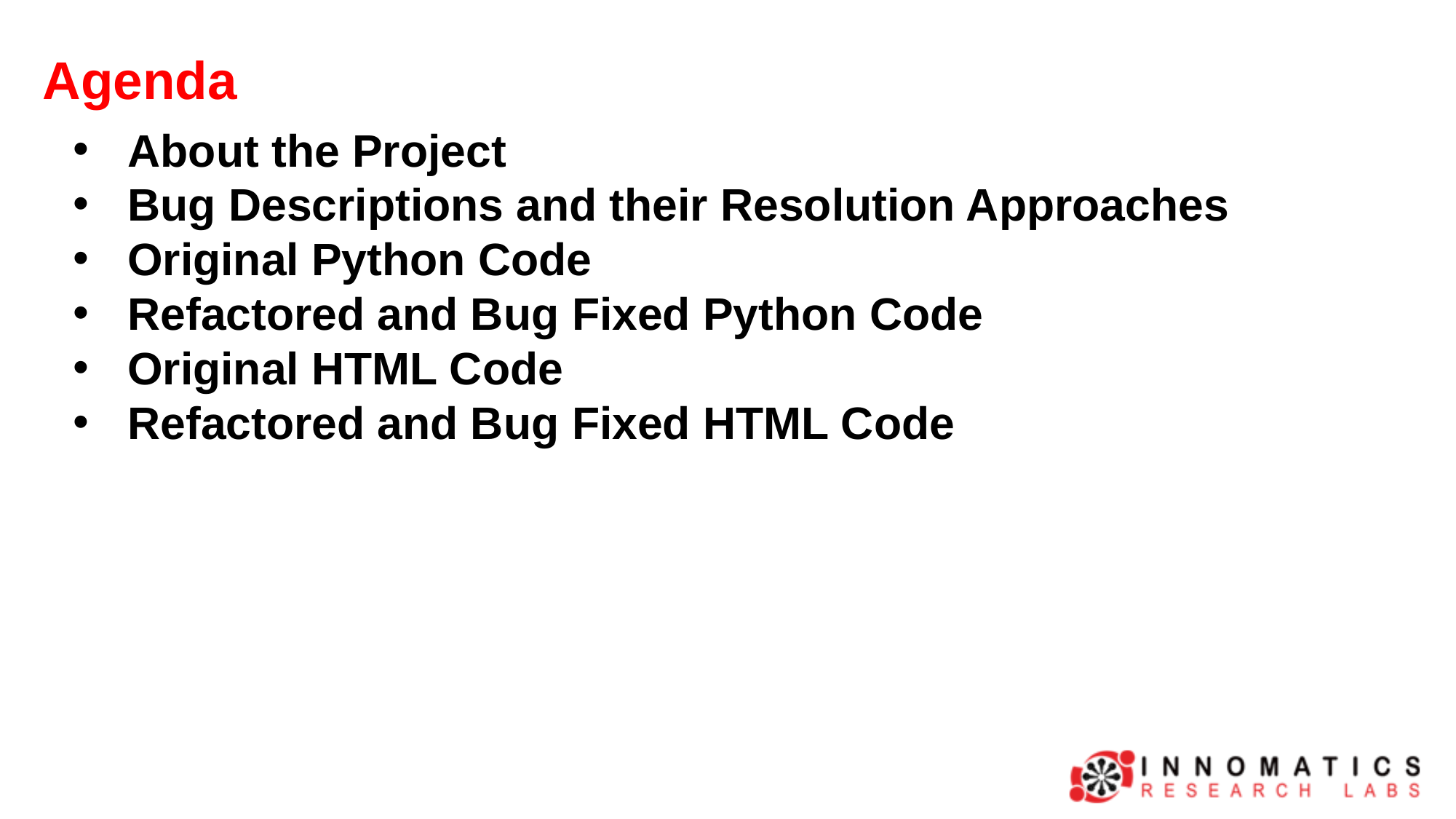

Agenda
About the Project
Bug Descriptions and their Resolution Approaches
Original Python Code
Refactored and Bug Fixed Python Code
Original HTML Code
Refactored and Bug Fixed HTML Code